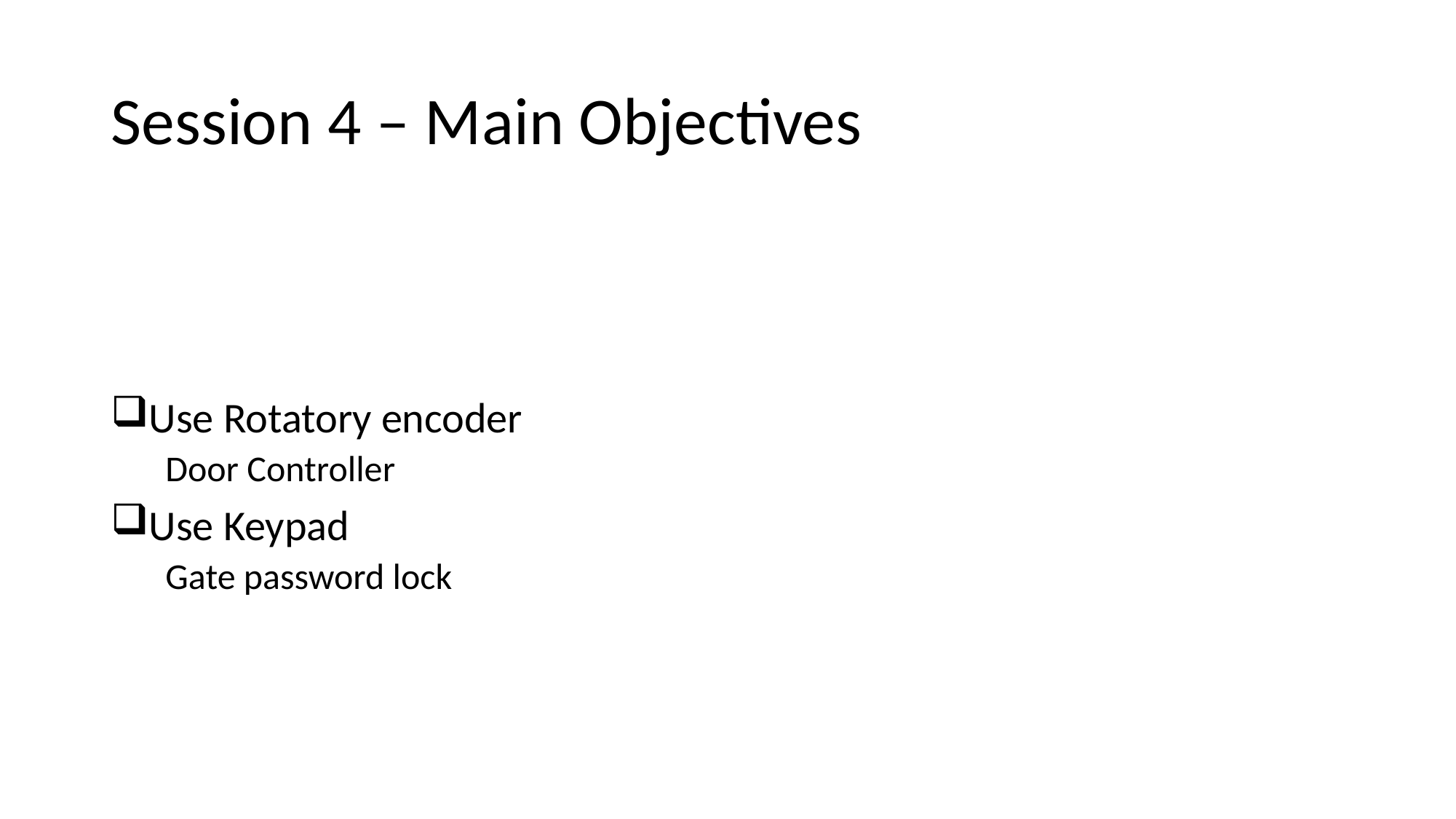

# Session 4 – Main Objectives
Use Rotatory encoder
Door Controller
Use Keypad
Gate password lock